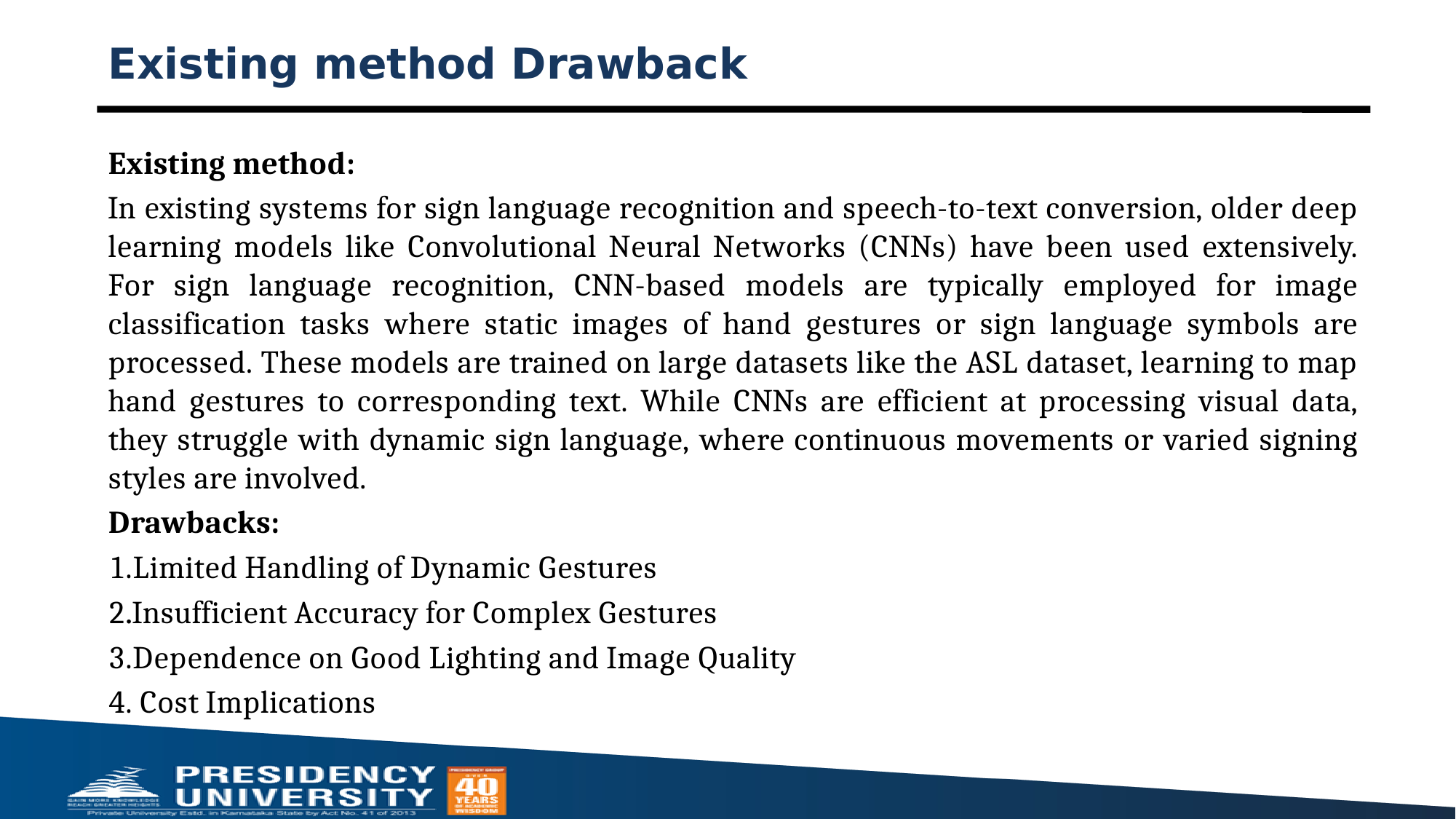

# Existing method Drawback
Existing method:
In existing systems for sign language recognition and speech-to-text conversion, older deep learning models like Convolutional Neural Networks (CNNs) have been used extensively. For sign language recognition, CNN-based models are typically employed for image classification tasks where static images of hand gestures or sign language symbols are processed. These models are trained on large datasets like the ASL dataset, learning to map hand gestures to corresponding text. While CNNs are efficient at processing visual data, they struggle with dynamic sign language, where continuous movements or varied signing styles are involved.
Drawbacks:
1.Limited Handling of Dynamic Gestures
2.Insufficient Accuracy for Complex Gestures
3.Dependence on Good Lighting and Image Quality
4. Cost Implications